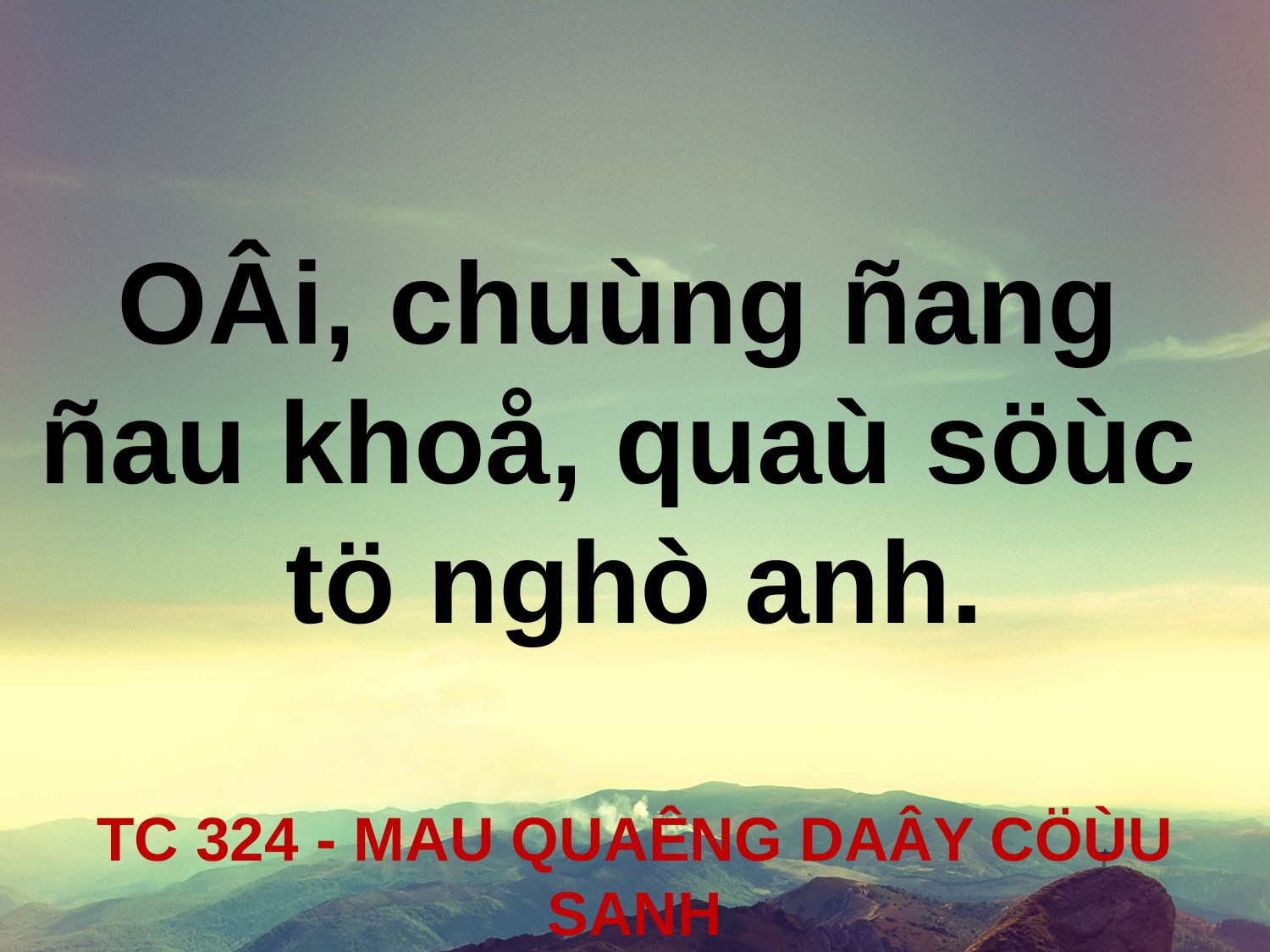

OÂi, chuùng ñang
ñau khoå, quaù söùc
tö nghò anh.
TC 324 - MAU QUAÊNG DAÂY CÖÙU SANH